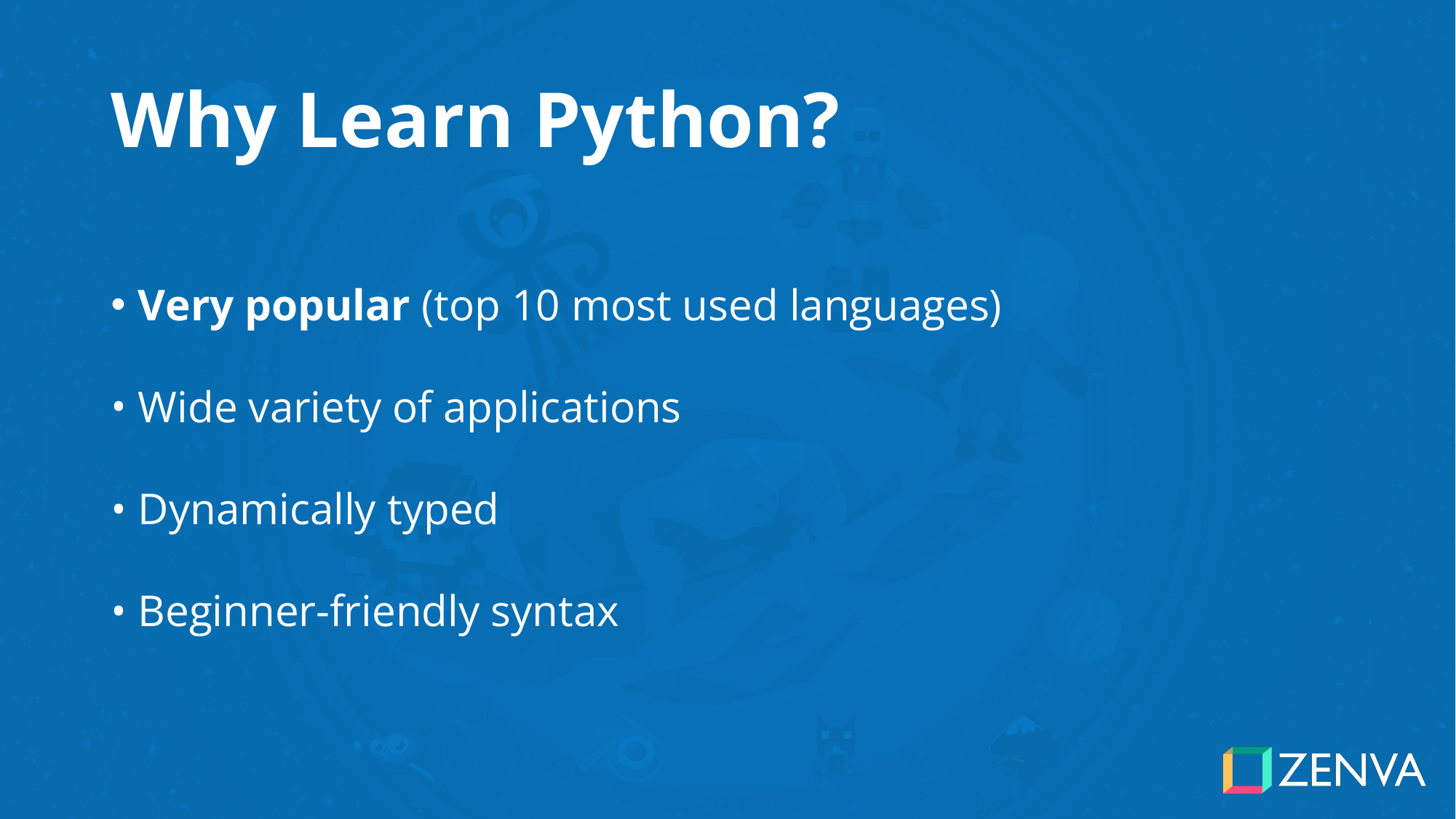

# Why Learn Python?
Very popular (top 10 most used languages)
Wide variety of applications
Dynamically typed
Beginner-friendly syntax